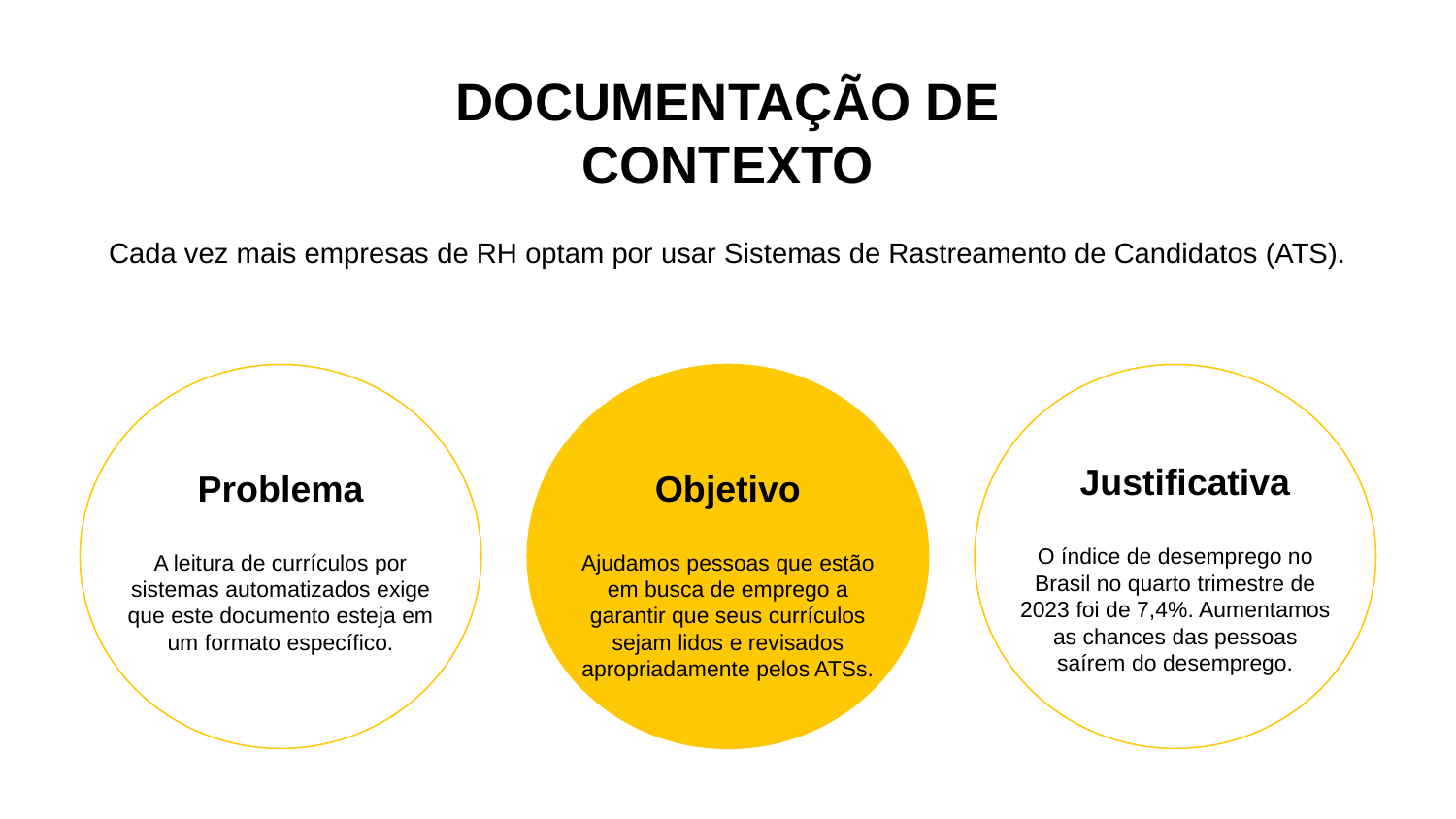

DOCUMENTAÇÃO DE CONTEXTO
Cada vez mais empresas de RH optam por usar Sistemas de Rastreamento de Candidatos (ATS).

Justificativa
Problema
Objetivo
O índice de desemprego no Brasil no quarto trimestre de 2023 foi de 7,4%. Aumentamos as chances das pessoas saírem do desemprego.

A leitura de currículos por sistemas automatizados exige que este documento esteja em um formato específico.

Ajudamos pessoas que estão em busca de emprego a garantir que seus currículos sejam lidos e revisados apropriadamente pelos ATSs.